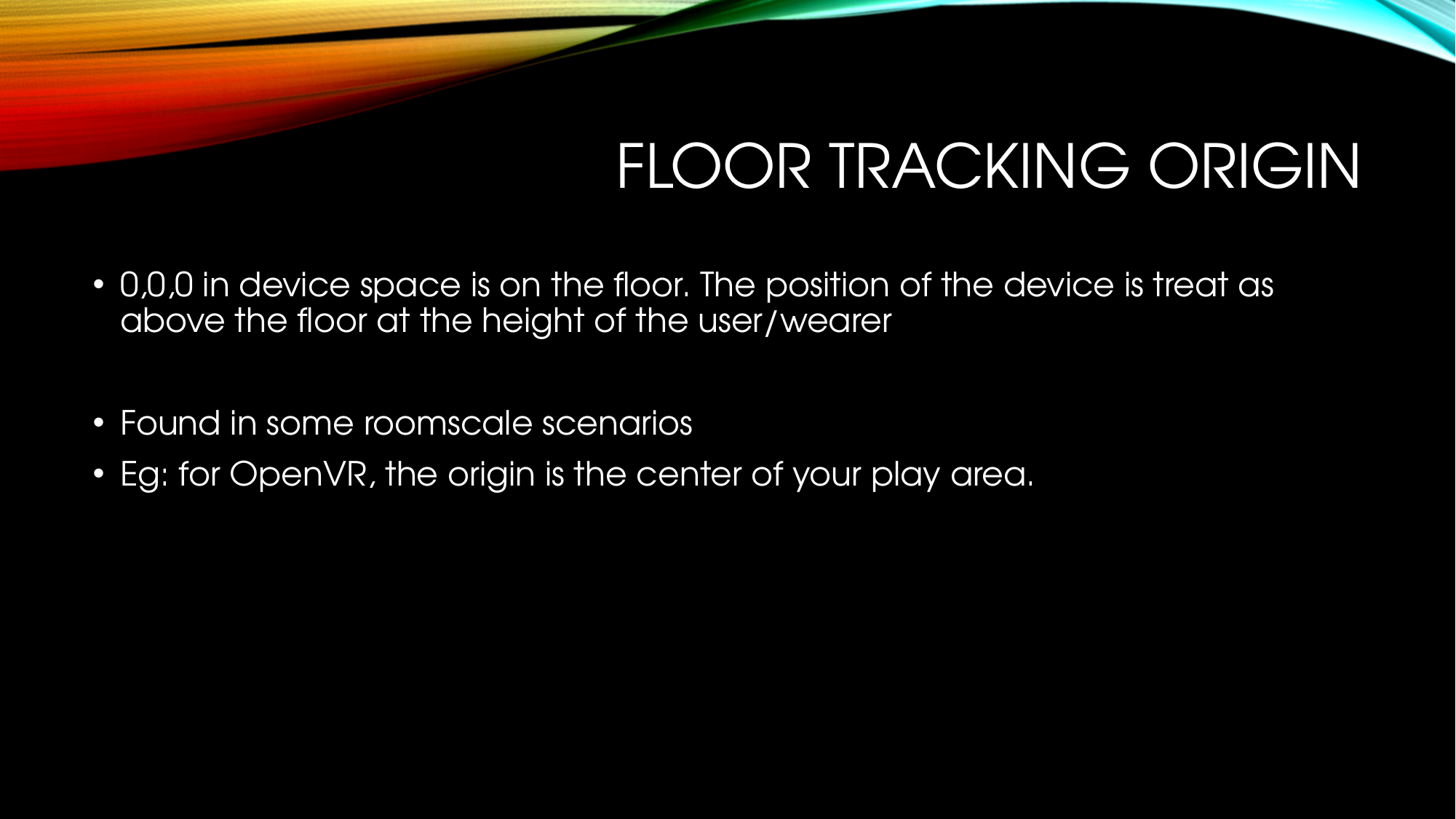

# Floor Tracking origin
0,0,0 in device space is on the floor. The position of the device is treat as above the floor at the height of the user/wearer

Found in some roomscale scenarios
Eg: for OpenVR, the origin is the center of your play area.